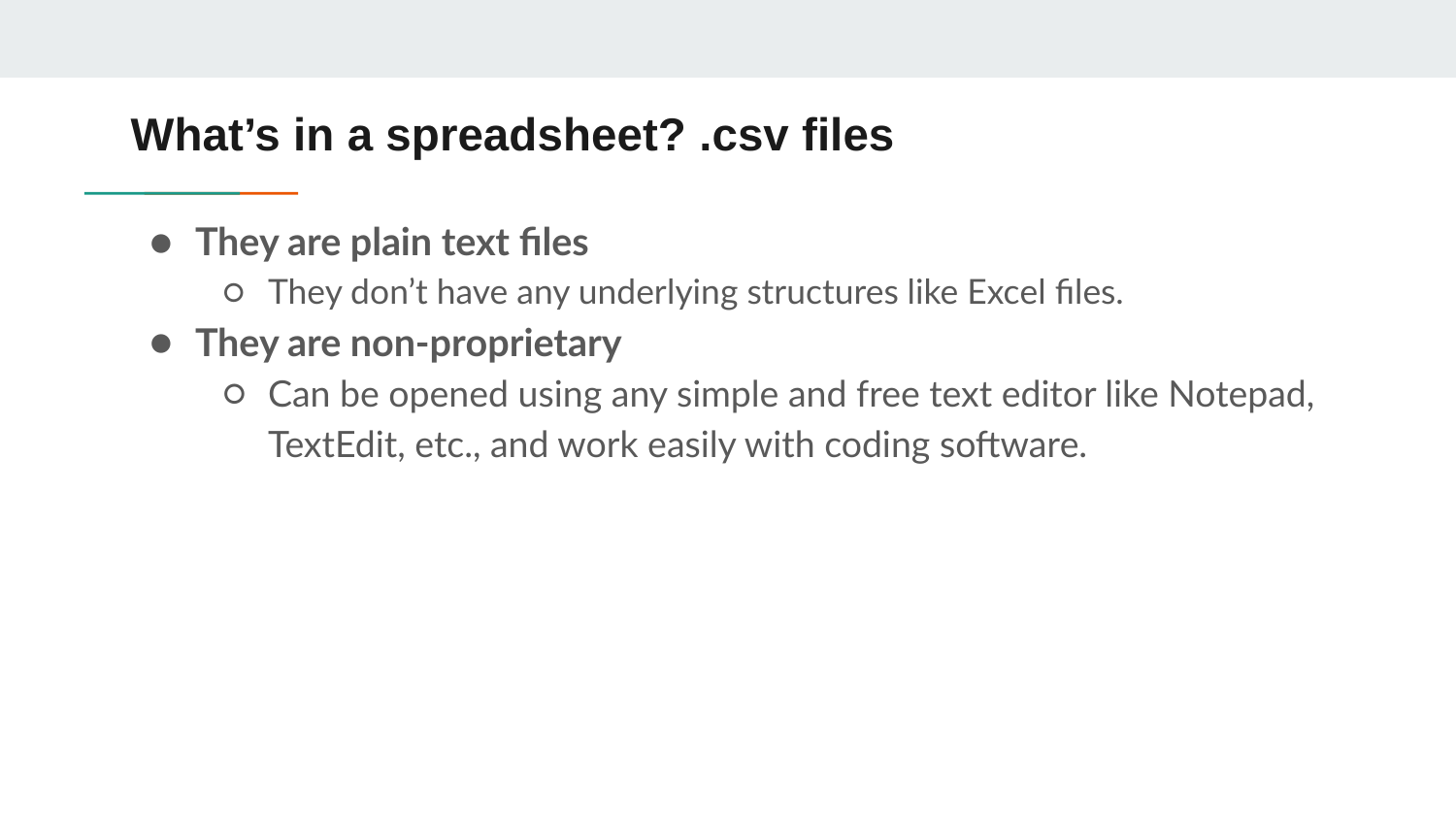

# What’s in a spreadsheet? .csv files
They are plain text files
They don’t have any underlying structures like Excel files.
They are non-proprietary
Can be opened using any simple and free text editor like Notepad, TextEdit, etc., and work easily with coding software.